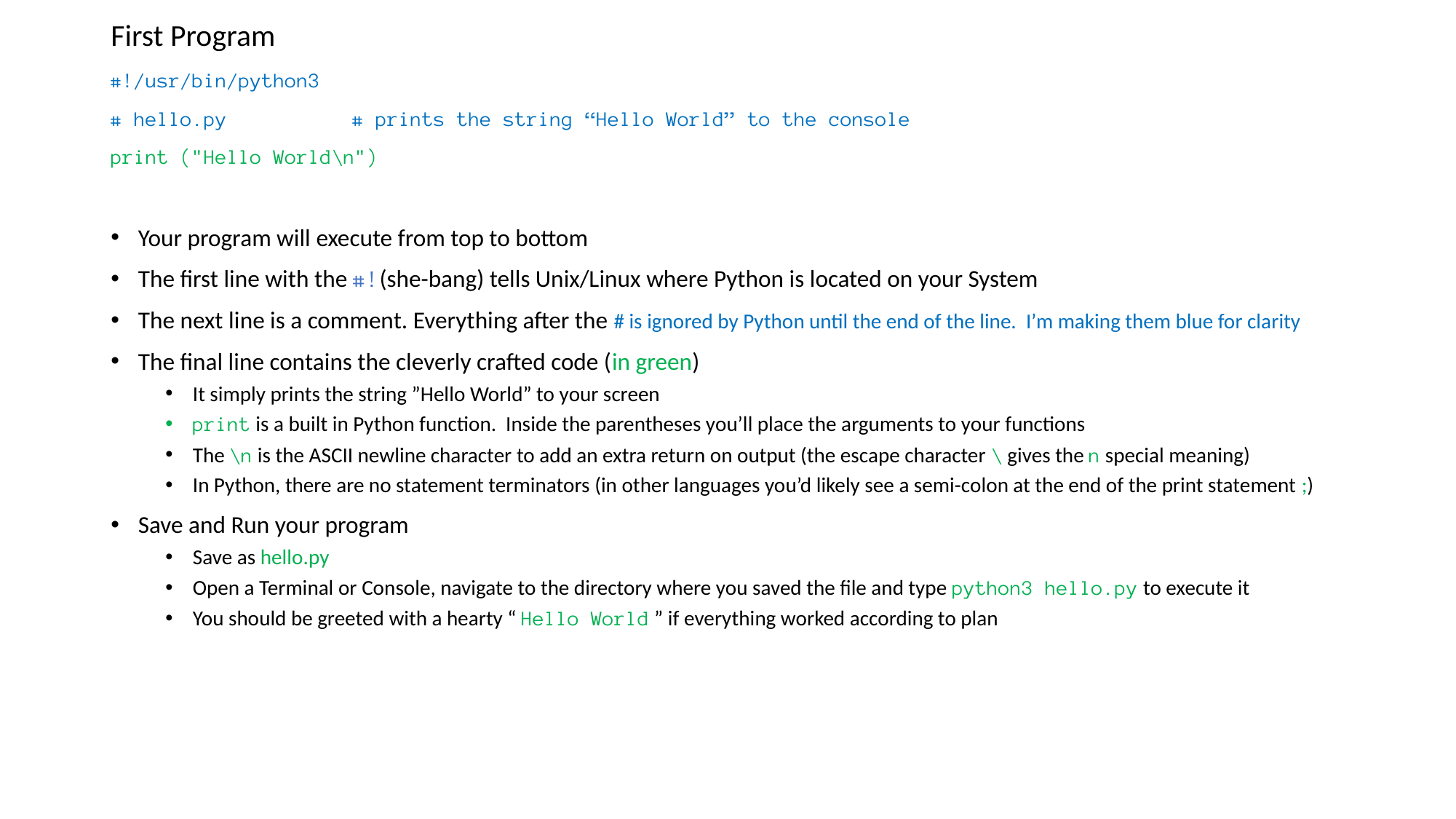

# First Program
#!/usr/bin/python3
# hello.py	  # prints the string “Hello World” to the console
print ("Hello World\n")

Your program will execute from top to bottom
The first line with the #!(she-bang) tells Unix/Linux where Python is located on your System
The next line is a comment. Everything after the # is ignored by Python until the end of the line.  I’m making them blue for clarity
The final line contains the cleverly crafted code (in green)
It simply prints the string ”Hello World” to your screen
print is a built in Python function.  Inside the parentheses you’ll place the arguments to your functions
The \n is the ASCII newline character to add an extra return on output (the escape character \ gives the n special meaning)
In Python, there are no statement terminators (in other languages you’d likely see a semi-colon at the end of the print statement ;)
Save and Run your program
Save as hello.py
Open a Terminal or Console, navigate to the directory where you saved the file and type python3 hello.py to execute it
You should be greeted with a hearty “ Hello World ” if everything worked according to plan